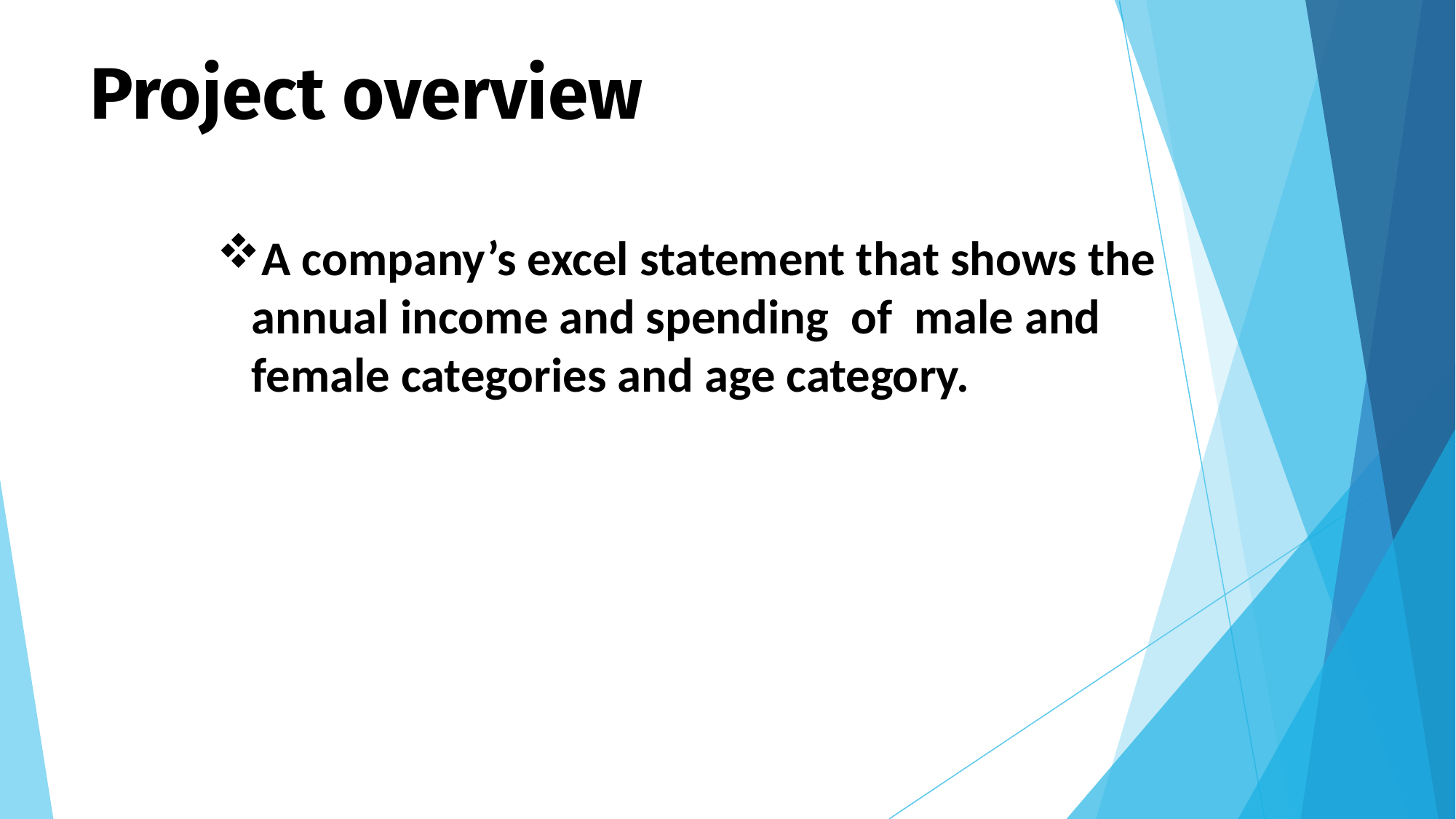

# Project overview
A company’s excel statement that shows the annual income and spending  of  male and female categories and age category.